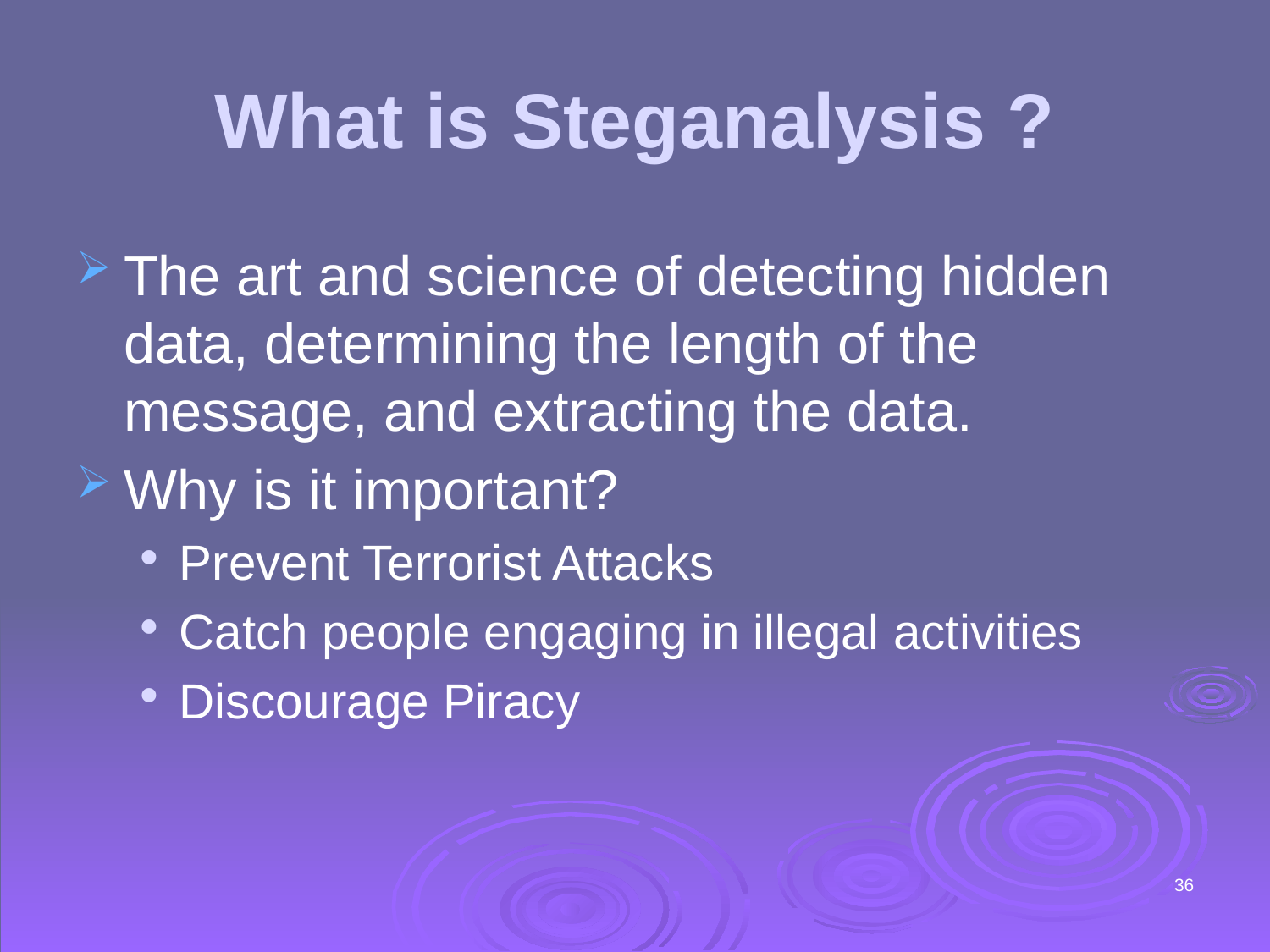

# What is Steganalysis ?
The art and science of detecting hidden data, determining the length of the message, and extracting the data.
Why is it important?
Prevent Terrorist Attacks
Catch people engaging in illegal activities
Discourage Piracy
36